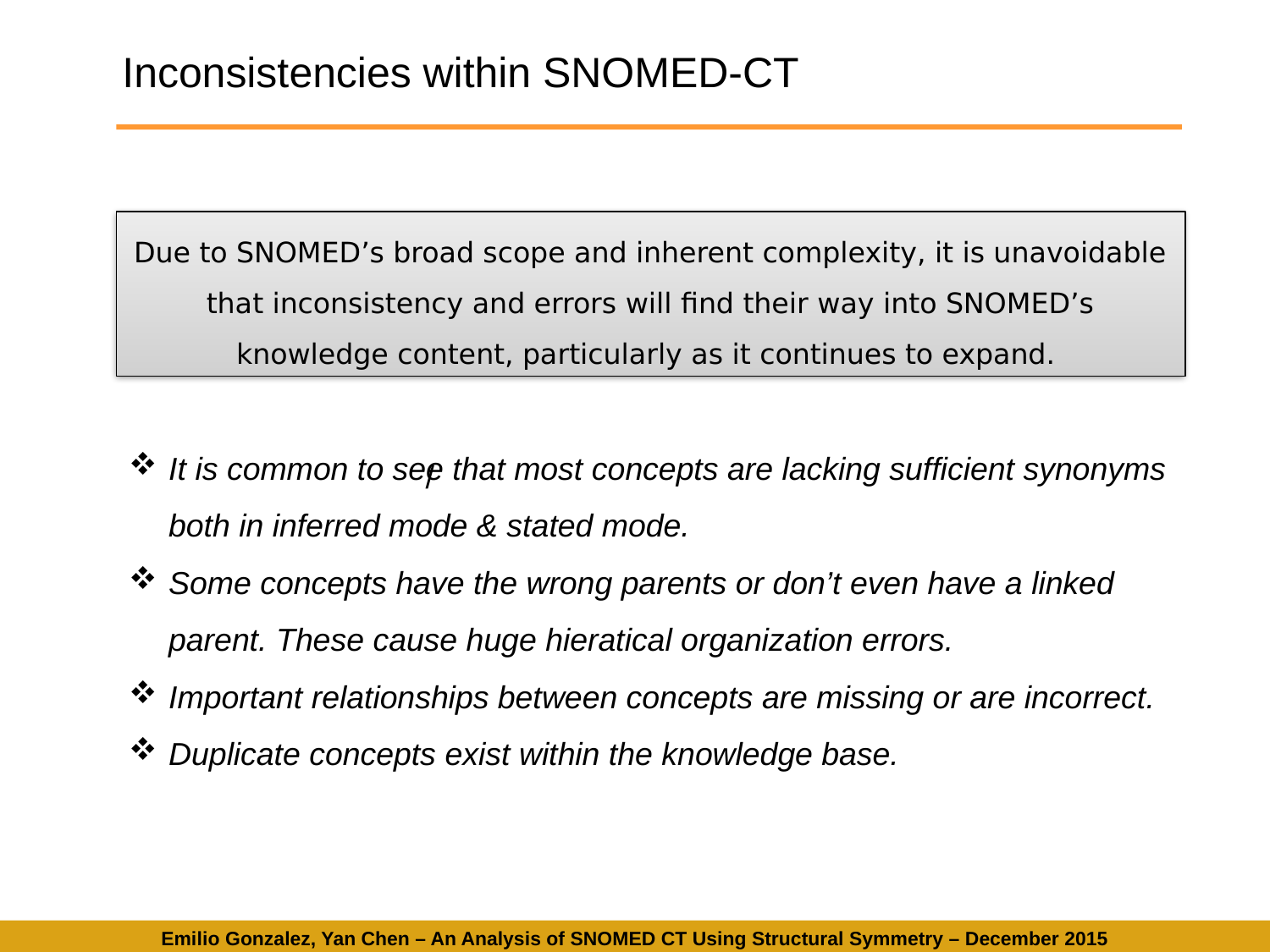

Inconsistencies within SNOMED-CT

Due to SNOMED’s broad scope and inherent complexity, it is unavoidable that inconsistency and errors will find their way into SNOMED’s knowledge content, particularly as it continues to expand.
It is common to see that most concepts are lacking sufficient synonyms both in inferred mode & stated mode.
Some concepts have the wrong parents or don’t even have a linked parent. These cause huge hieratical organization errors.
Important relationships between concepts are missing or are incorrect.
Duplicate concepts exist within the knowledge base.
/

Emilio Gonzalez, Yan Chen – An Analysis of SNOMED CT Using Structural Symmetry – December 2015